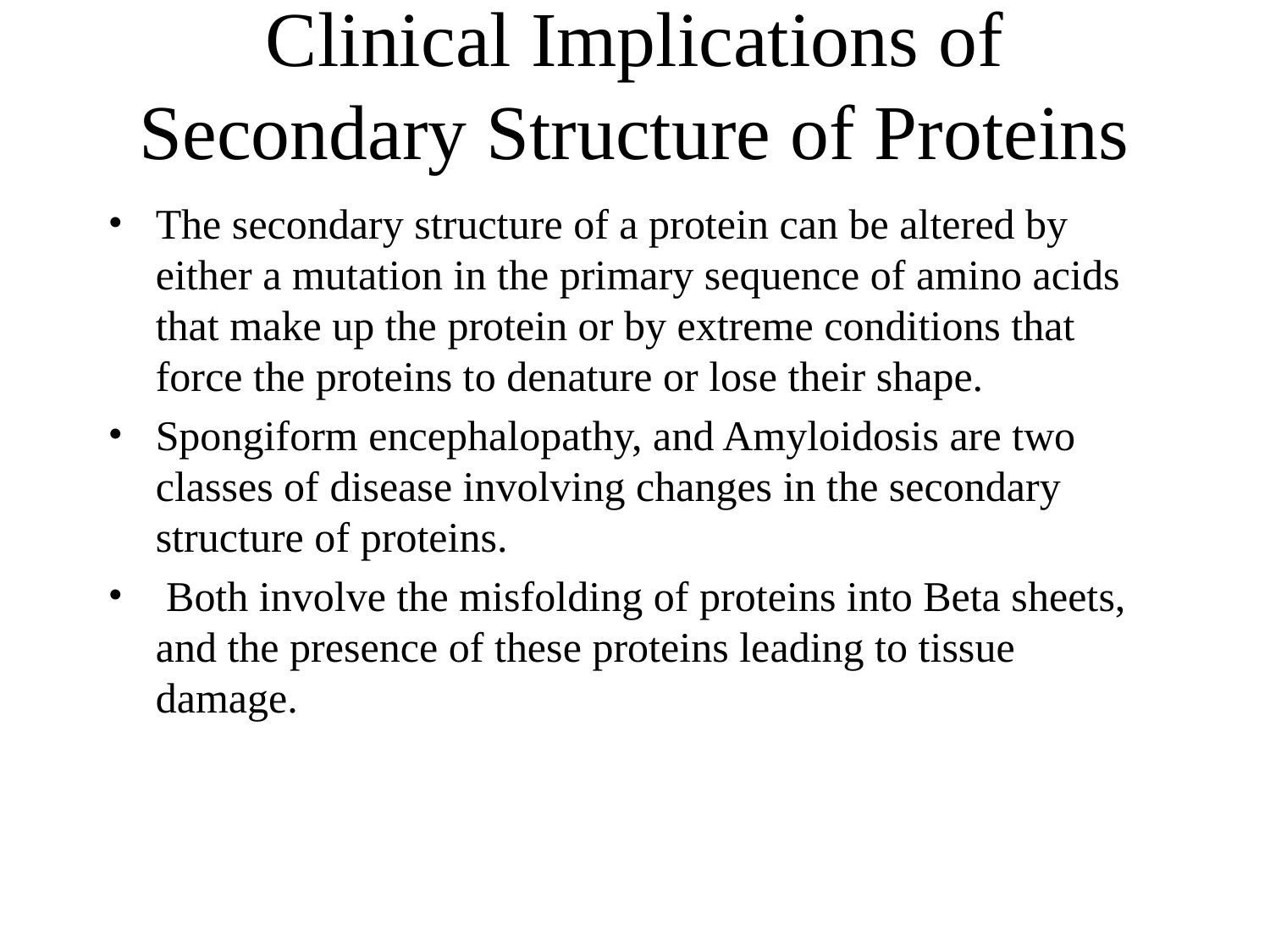

# Clinical Implications of Secondary Structure of Proteins
The secondary structure of a protein can be altered by either a mutation in the primary sequence of amino acids that make up the protein or by extreme conditions that force the proteins to denature or lose their shape.
Spongiform encephalopathy, and Amyloidosis are two classes of disease involving changes in the secondary structure of proteins.
 Both involve the misfolding of proteins into Beta sheets, and the presence of these proteins leading to tissue damage.